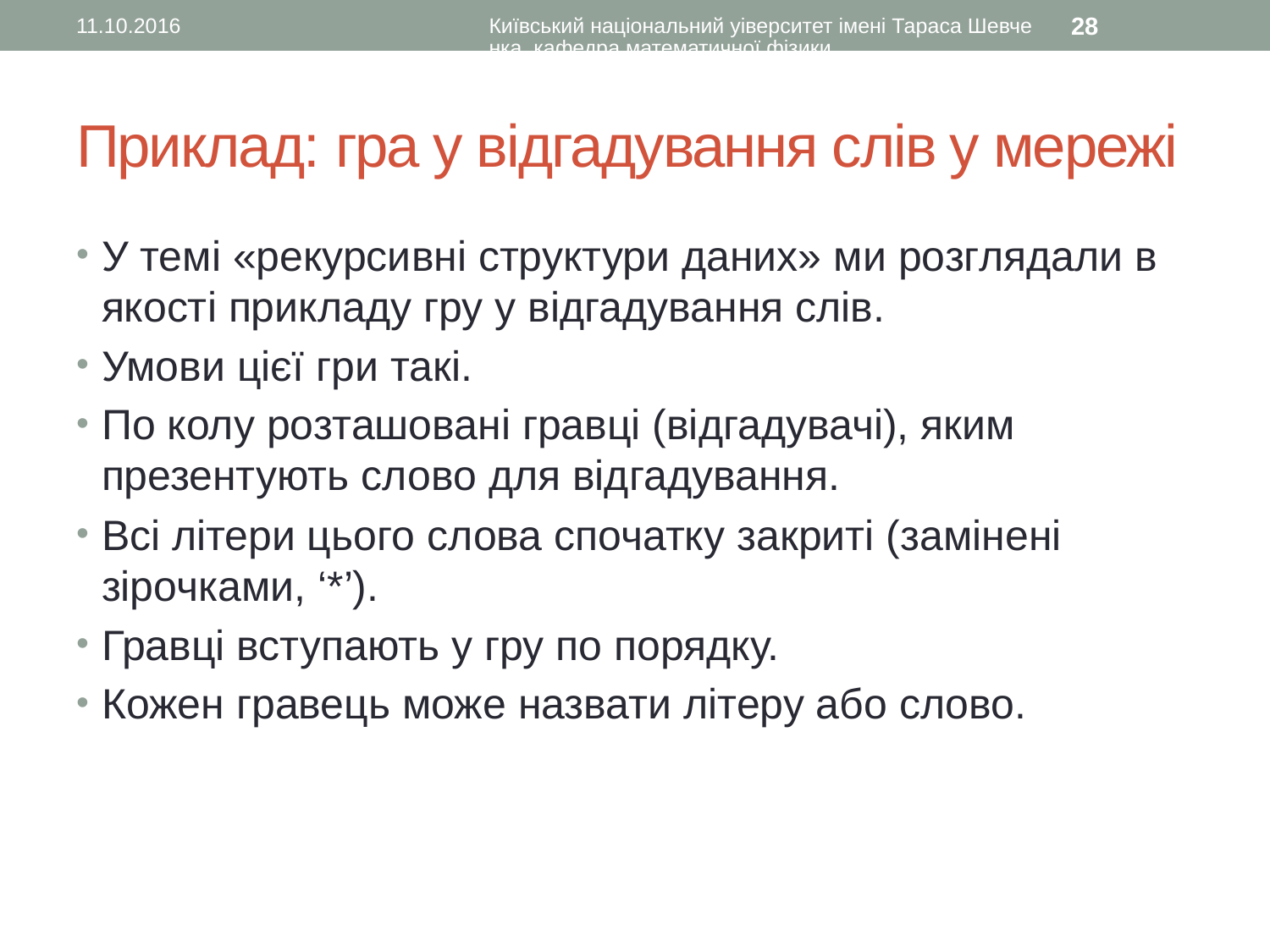

11.10.2016
Київський національний уіверситет імені Тараса Шевченка, кафедра математичної фізики
28
# Приклад: гра у відгадування слів у мережі
У темі «рекурсивні структури даних» ми розглядали в якості прикладу гру у відгадування слів.
Умови цієї гри такі.
По колу розташовані гравці (відгадувачі), яким презентують слово для відгадування.
Всі літери цього слова спочатку закриті (замінені зірочками, ‘*’).
Гравці вступають у гру по порядку.
Кожен гравець може назвати літеру або слово.